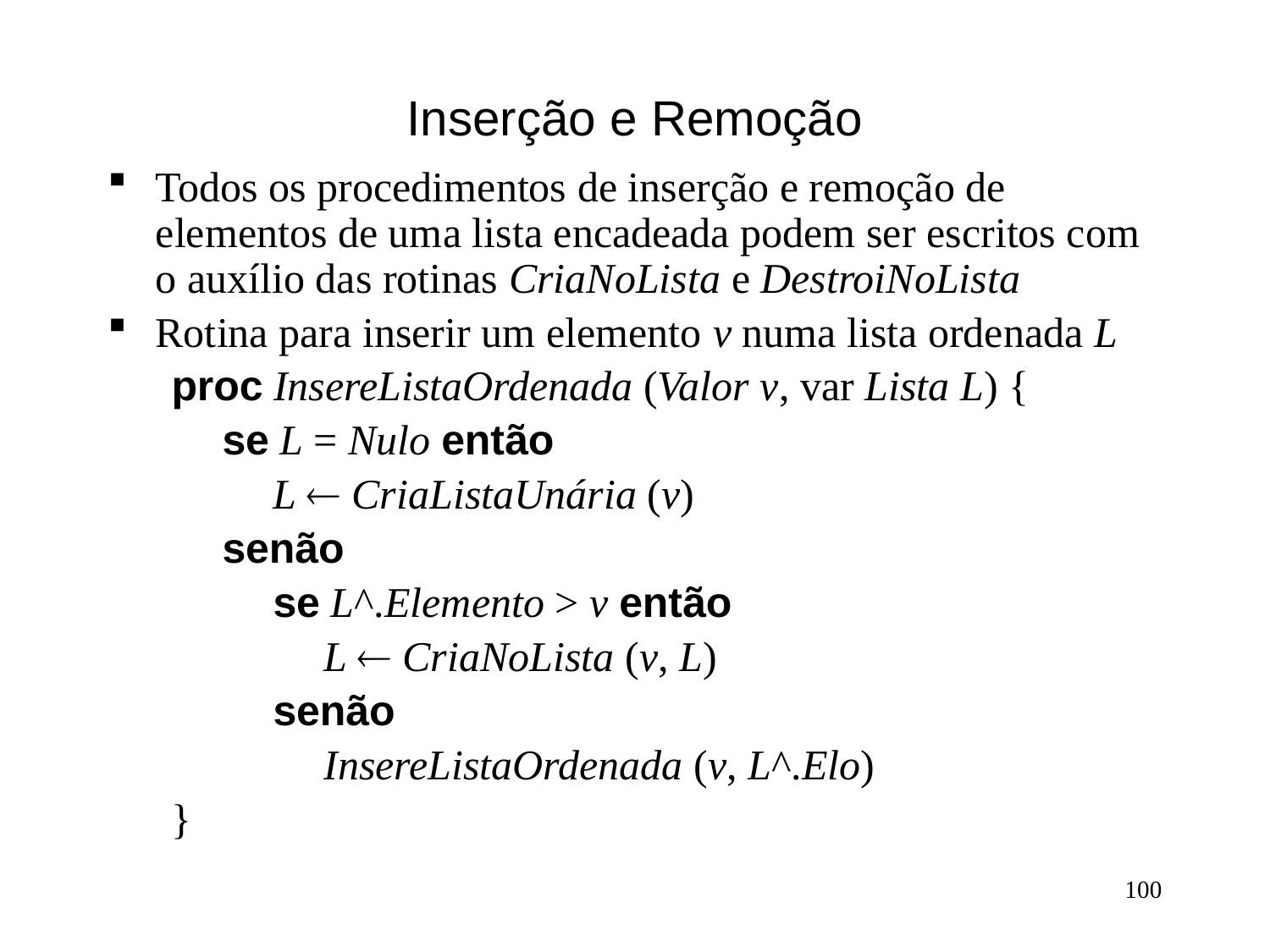

# Inserção e Remoção
Todos os procedimentos de inserção e remoção de elementos de uma lista encadeada podem ser escritos com o auxílio das rotinas CriaNoLista e DestroiNoLista
Rotina para inserir um elemento v numa lista ordenada L
proc InsereListaOrdenada (Valor v, var Lista L) {
  se L = Nulo então
    L ← CriaListaUnária (v)
  senão
    se L^.Elemento > v então
      L ← CriaNoLista (v, L)
    senão
      InsereListaOrdenada (v, L^.Elo)
}
100